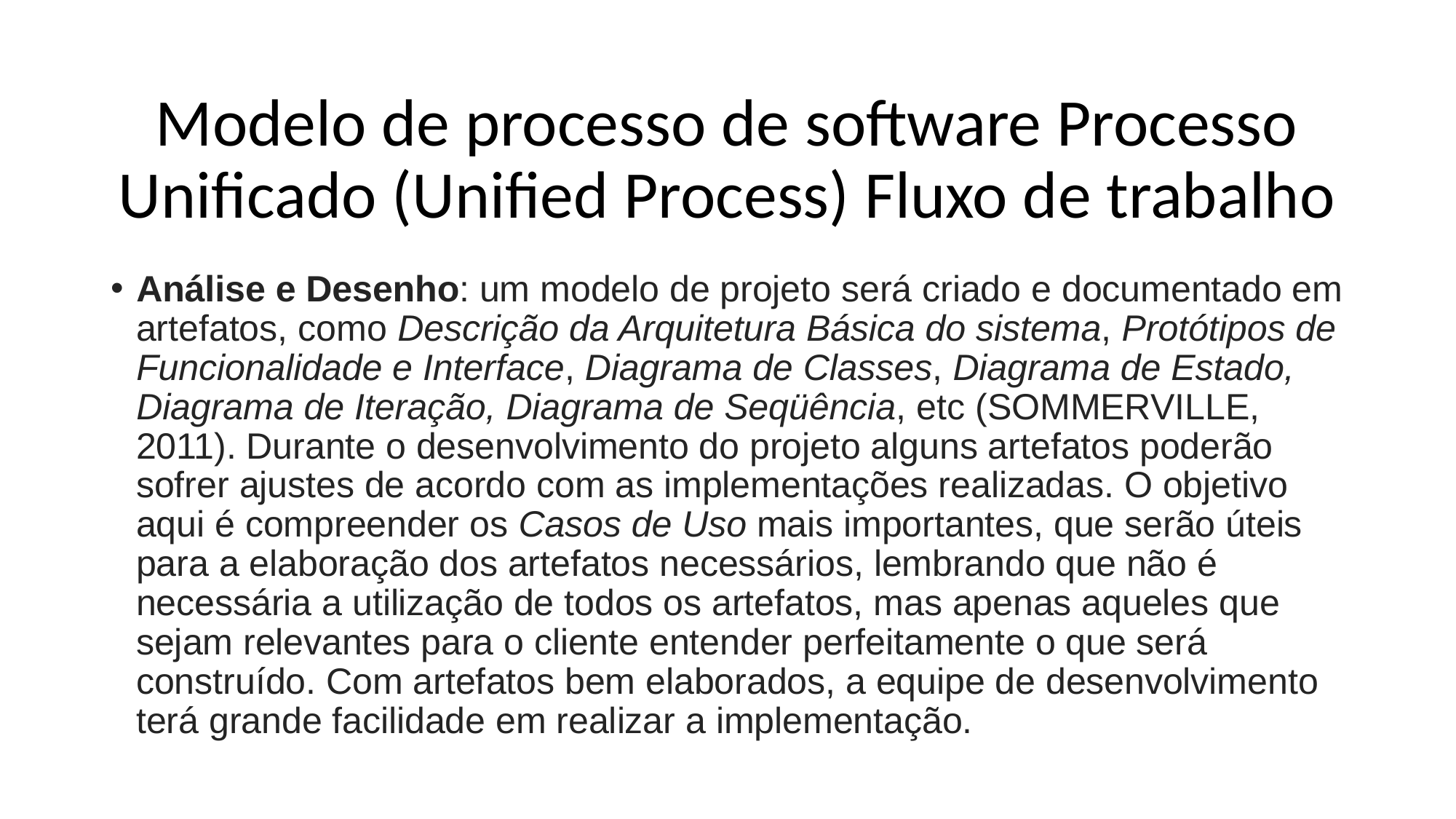

# Modelo de processo de software Processo Unificado (Unified Process) Fluxo de trabalho
Análise e Desenho: um modelo de projeto será criado e documentado em artefatos, como Descrição da Arquitetura Básica do sistema, Protótipos de Funcionalidade e Interface, Diagrama de Classes, Diagrama de Estado, Diagrama de Iteração, Diagrama de Seqüência, etc (SOMMERVILLE, 2011). Durante o desenvolvimento do projeto alguns artefatos poderão sofrer ajustes de acordo com as implementações realizadas. O objetivo aqui é compreender os Casos de Uso mais importantes, que serão úteis para a elaboração dos artefatos necessários, lembrando que não é necessária a utilização de todos os artefatos, mas apenas aqueles que sejam relevantes para o cliente entender perfeitamente o que será construído. Com artefatos bem elaborados, a equipe de desenvolvimento terá grande facilidade em realizar a implementação.